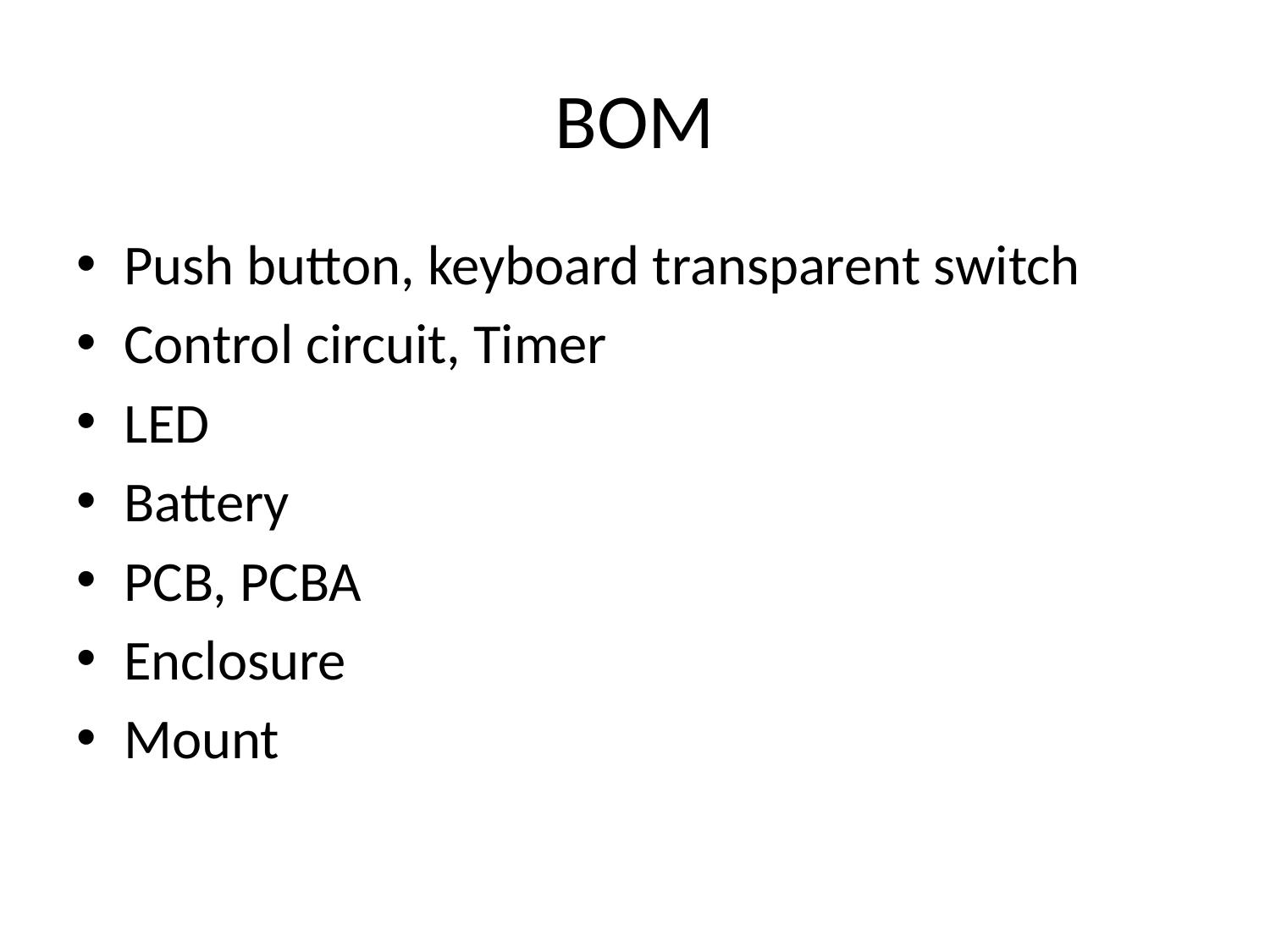

# BOM
Push button, keyboard transparent switch
Control circuit, Timer
LED
Battery
PCB, PCBA
Enclosure
Mount